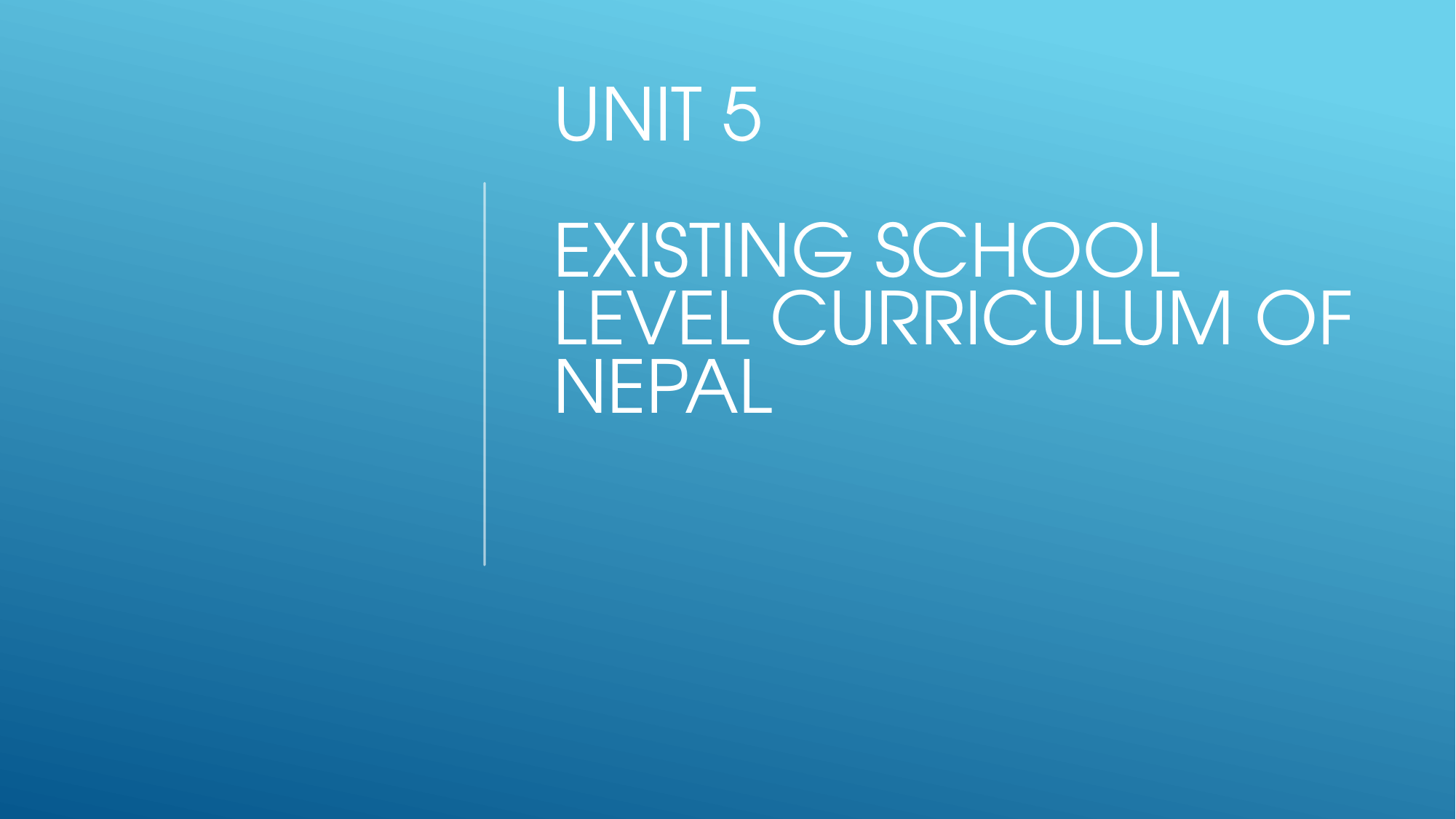

# Unit 5 Existing School Level Curriculum of Nepal